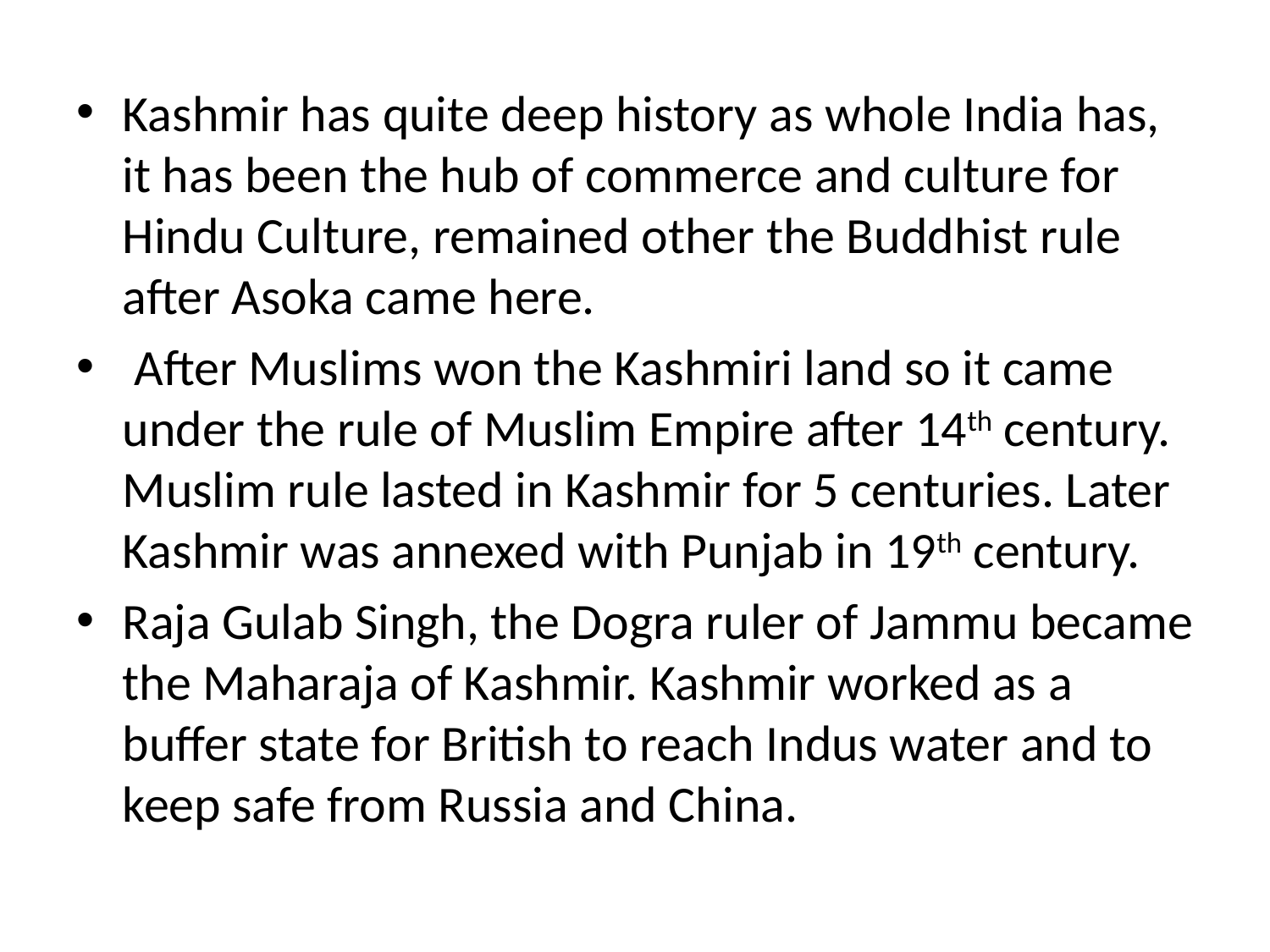

Kashmir has quite deep history as whole India has, it has been the hub of commerce and culture for Hindu Culture, remained other the Buddhist rule after Asoka came here.
 After Muslims won the Kashmiri land so it came under the rule of Muslim Empire after 14th century. Muslim rule lasted in Kashmir for 5 centuries. Later Kashmir was annexed with Punjab in 19th century.
Raja Gulab Singh, the Dogra ruler of Jammu became the Maharaja of Kashmir. Kashmir worked as a buffer state for British to reach Indus water and to keep safe from Russia and China.